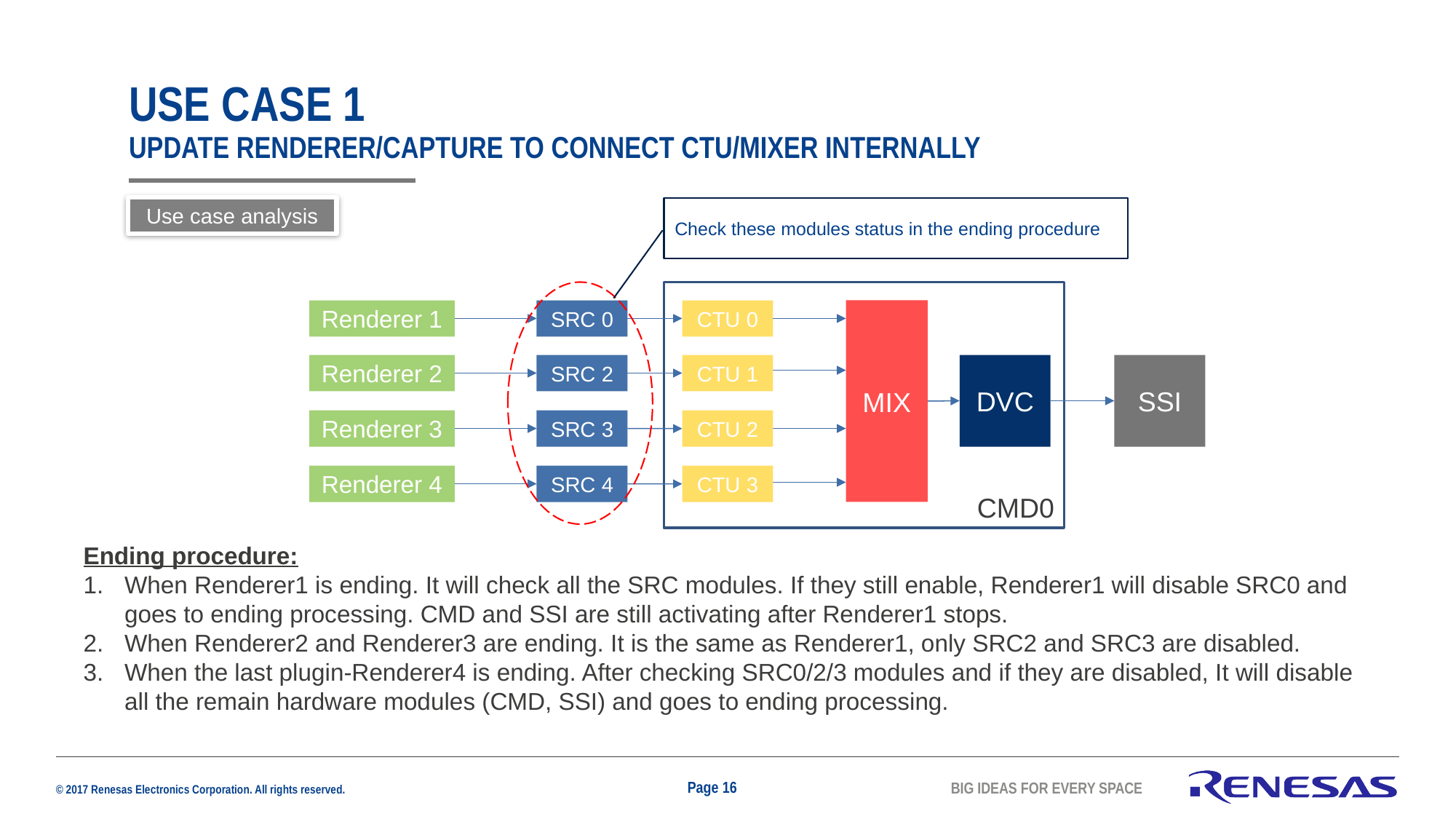

# USE CASE 1 Update RENDERER/Capture TO CONNECT CTU/MIXER internally
Use case analysis
Check these modules status in the ending procedure

Renderer 1
SRC 0
CTU 0
MIX
Renderer 2
SRC 2
CTU 1
DVC
SSI
Renderer 3
SRC 3
CTU 2
Renderer 4
SRC 4
CTU 3
CMD0
Ending procedure:
When Renderer1 is ending. It will check all the SRC modules. If they still enable, Renderer1 will disable SRC0 and goes to ending processing. CMD and SSI are still activating after Renderer1 stops.
When Renderer2 and Renderer3 are ending. It is the same as Renderer1, only SRC2 and SRC3 are disabled.
When the last plugin-Renderer4 is ending. After checking SRC0/2/3 modules and if they are disabled, It will disable all the remain hardware modules (CMD, SSI) and goes to ending processing.

Page 16